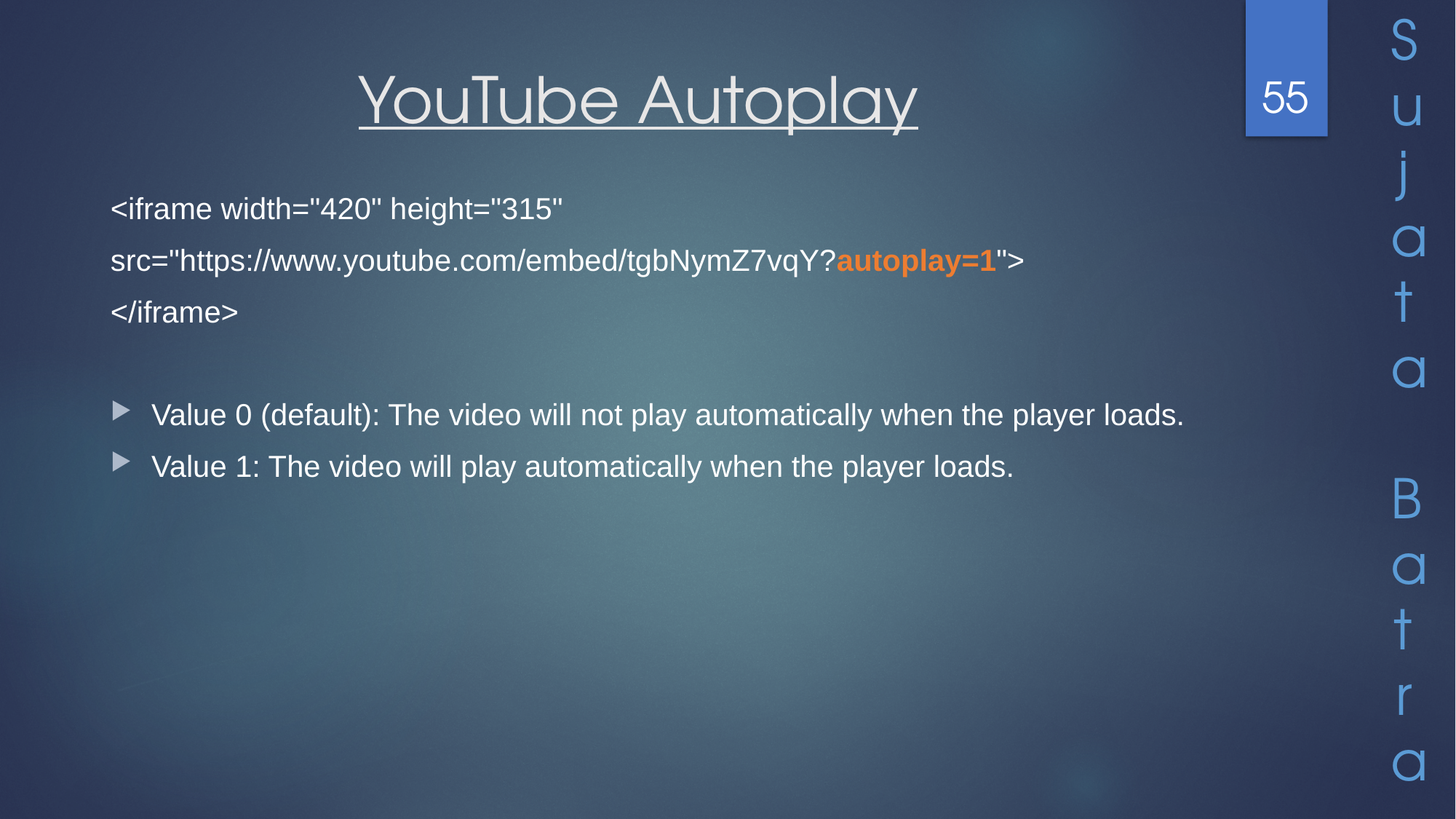

55
# YouTube Autoplay
<iframe width="420" height="315"
src="https://www.youtube.com/embed/tgbNymZ7vqY?autoplay=1">
</iframe>

Value 0 (default): The video will not play automatically when the player loads.
Value 1: The video will play automatically when the player loads.